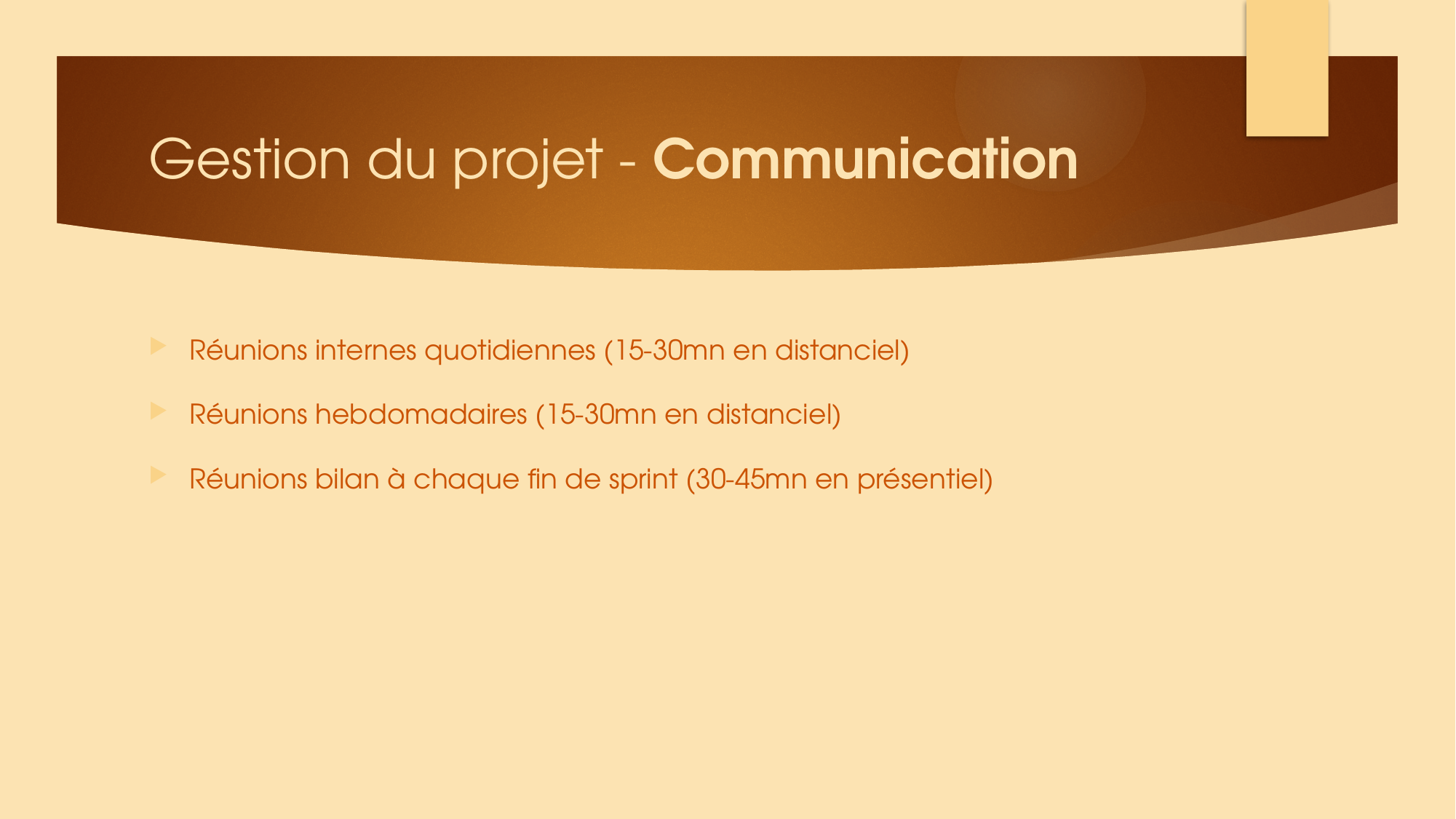

# Gestion du projet - Communication
Réunions internes quotidiennes (15-30mn en distanciel)
Réunions hebdomadaires (15-30mn en distanciel)
Réunions bilan à chaque fin de sprint (30-45mn en présentiel)